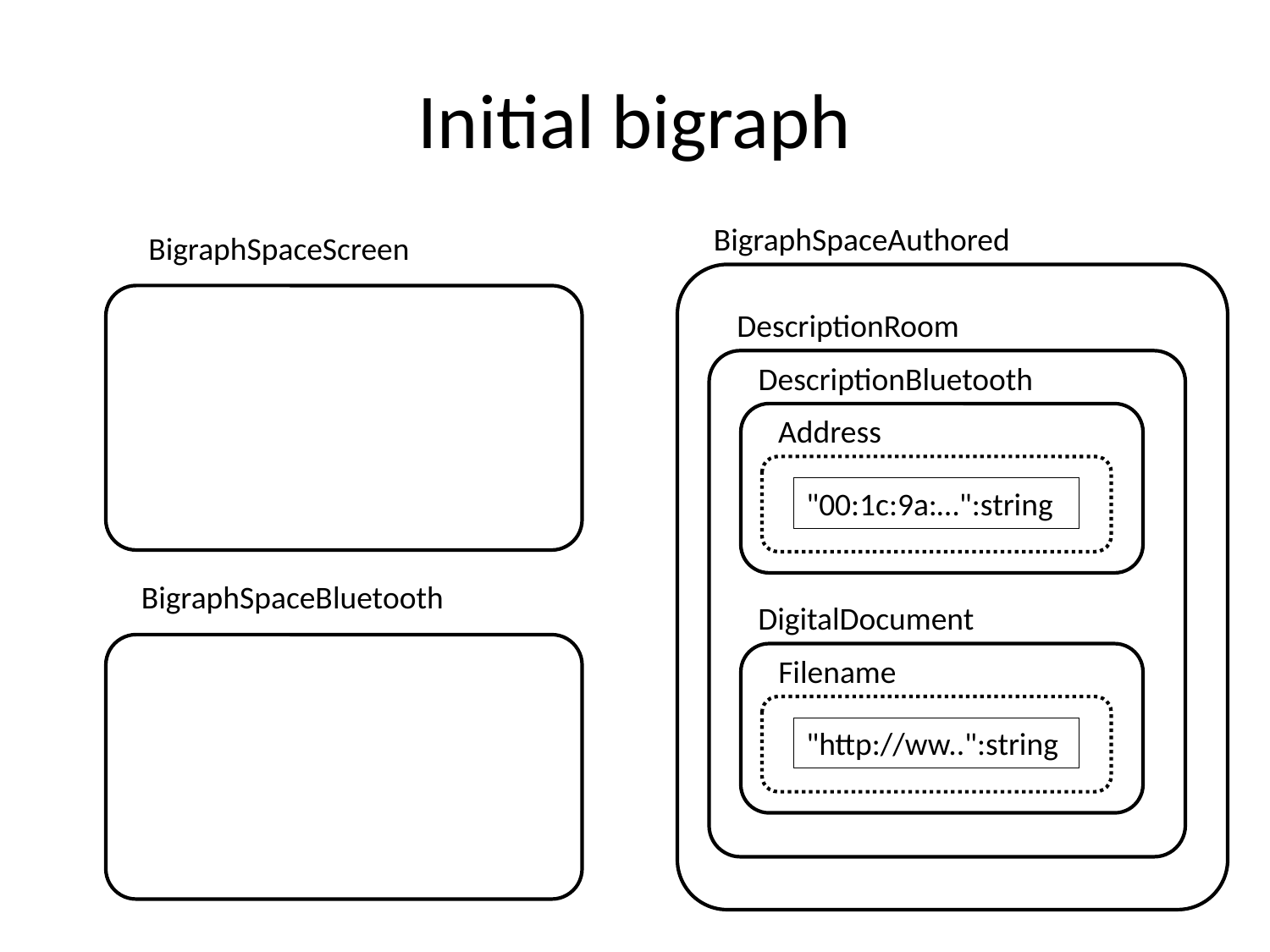

# Initial bigraph
BigraphSpaceAuthored
BigraphSpaceScreen

DescriptionRoom

DescriptionBluetooth

Address

"00:1c:9a:…":string
…
BigraphSpaceBluetooth
DigitalDocument

Filename

"http://ww..":string